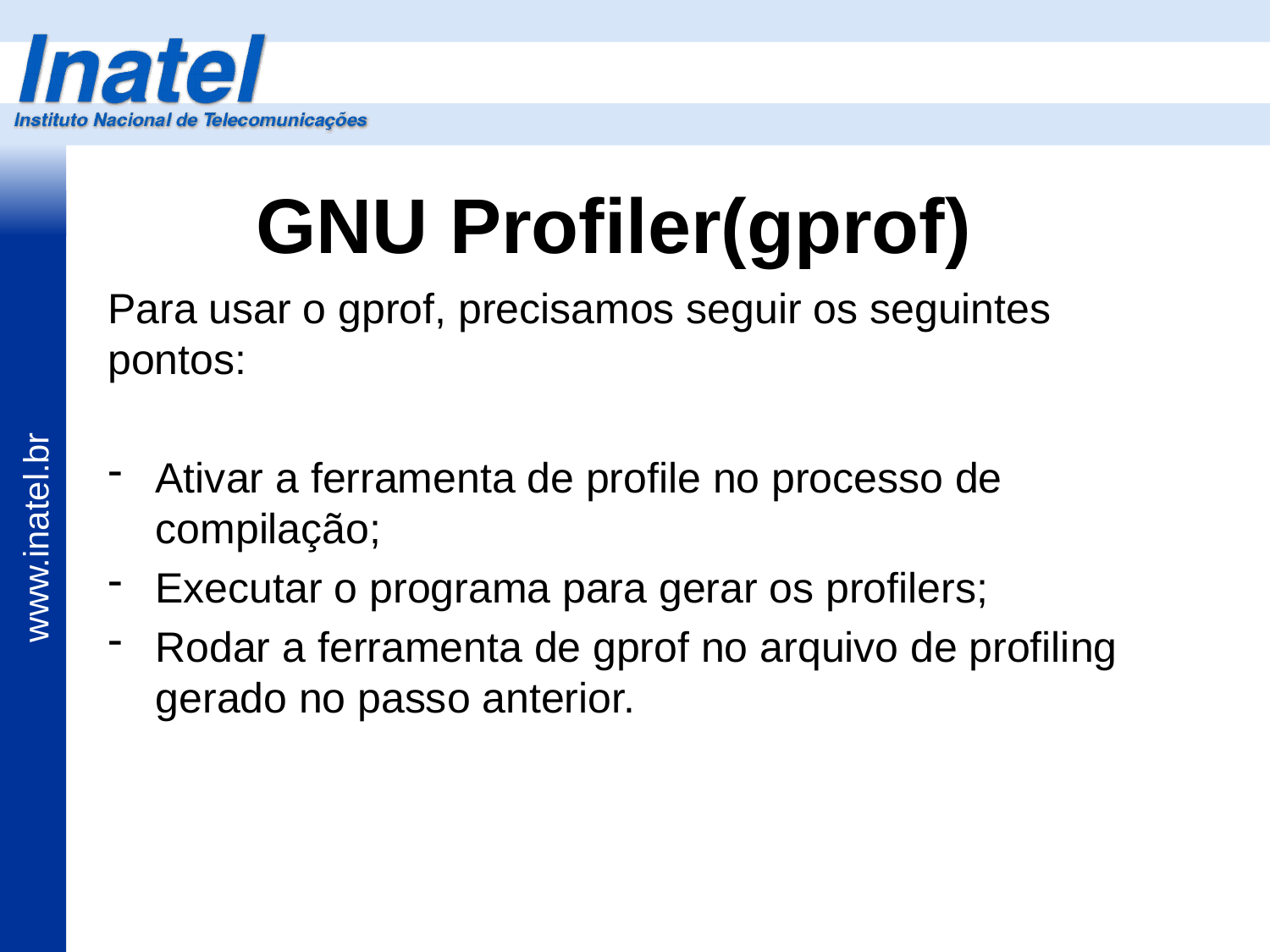

# GNU Profiler(gprof)
Para usar o gprof, precisamos seguir os seguintes pontos:

Ativar a ferramenta de profile no processo de compilação;
Executar o programa para gerar os profilers;
Rodar a ferramenta de gprof no arquivo de profiling gerado no passo anterior.